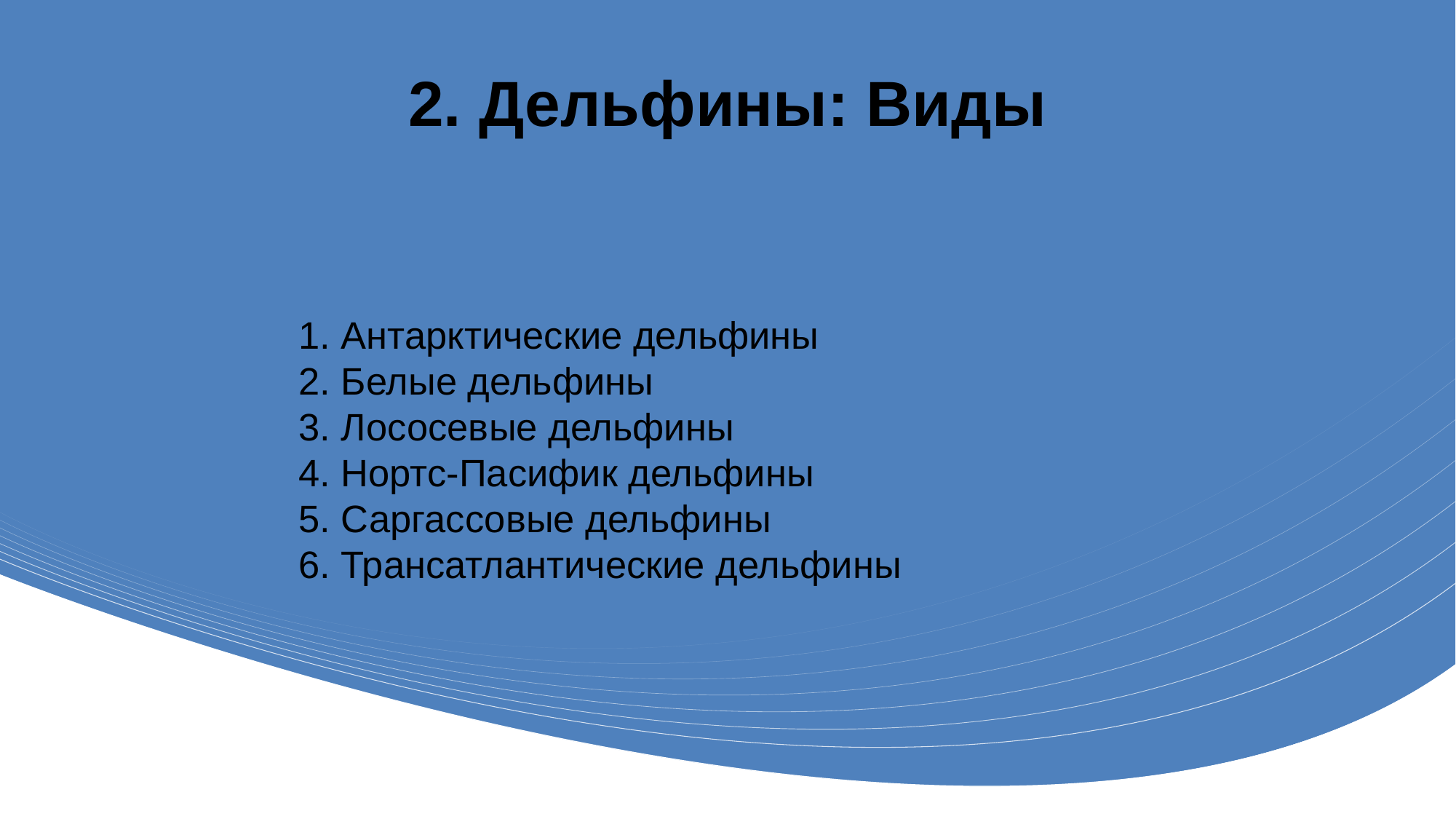

# 2. Дельфины: Виды

1. Антарктические дельфины
2. Белые дельфины
3. Лососевые дельфины
4. Нортс-Пасифик дельфины
5. Саргассовые дельфины
6. Трансатлантические дельфины